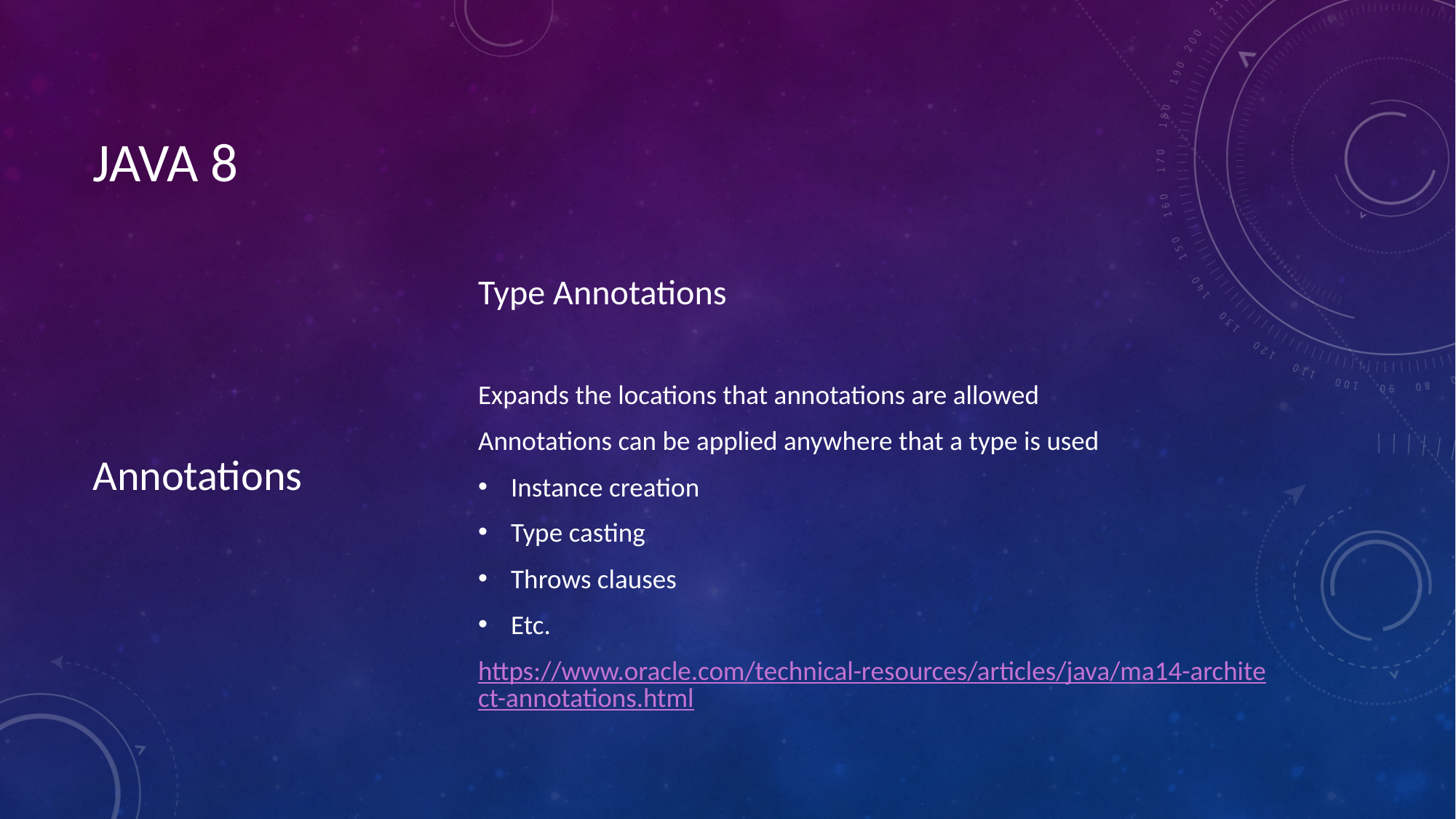

# Java 8
Annotations
Type Annotations

Expands the locations that annotations are allowed
Annotations can be applied anywhere that a type is used
Instance creation
Type casting
Throws clauses
Etc.
https://www.oracle.com/technical-resources/articles/java/ma14-architect-annotations.html